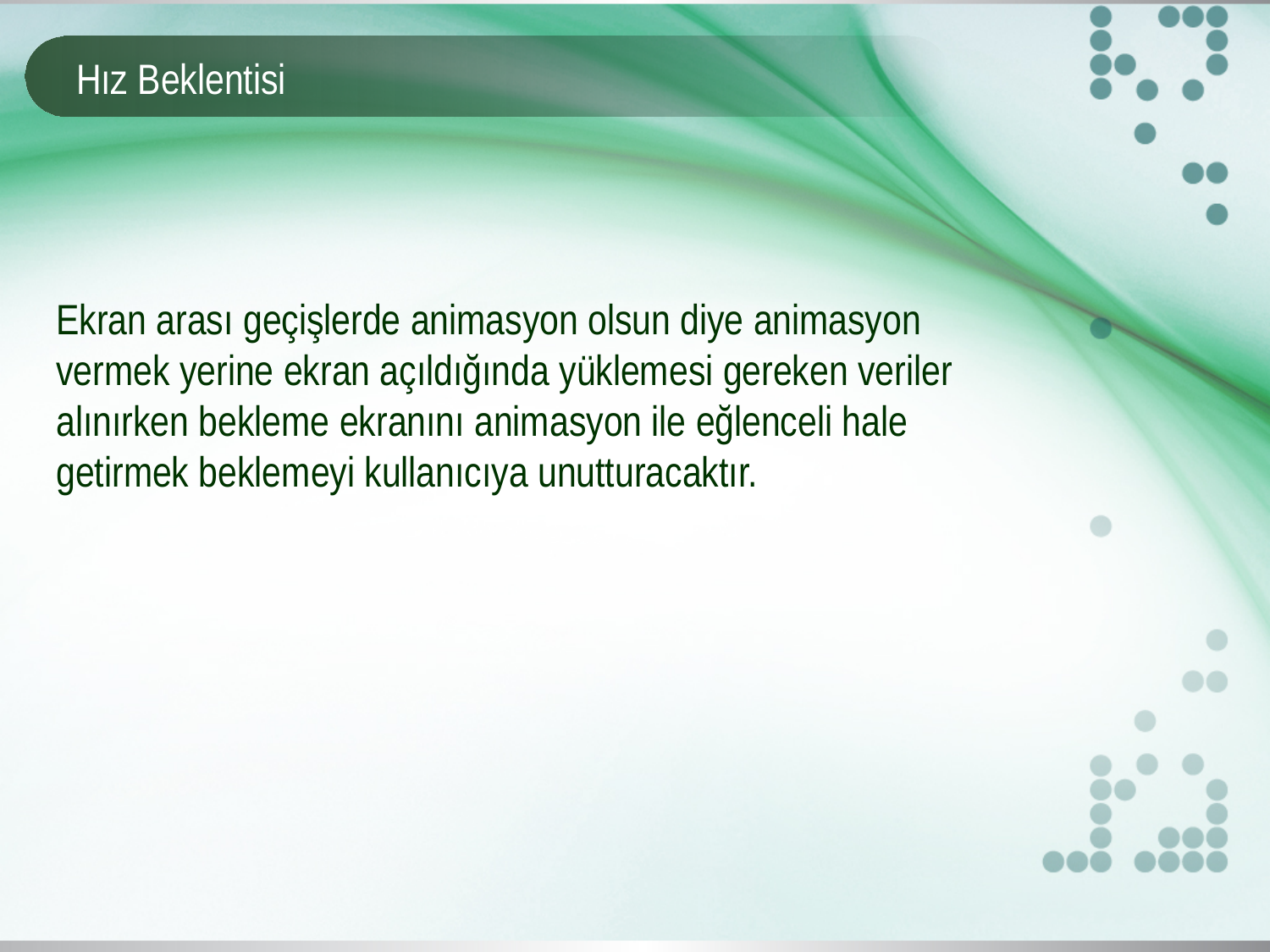

# Hız Beklentisi
Ekran arası geçişlerde animasyon olsun diye animasyon vermek yerine ekran açıldığında yüklemesi gereken veriler alınırken bekleme ekranını animasyon ile eğlenceli hale getirmek beklemeyi kullanıcıya unutturacaktır.